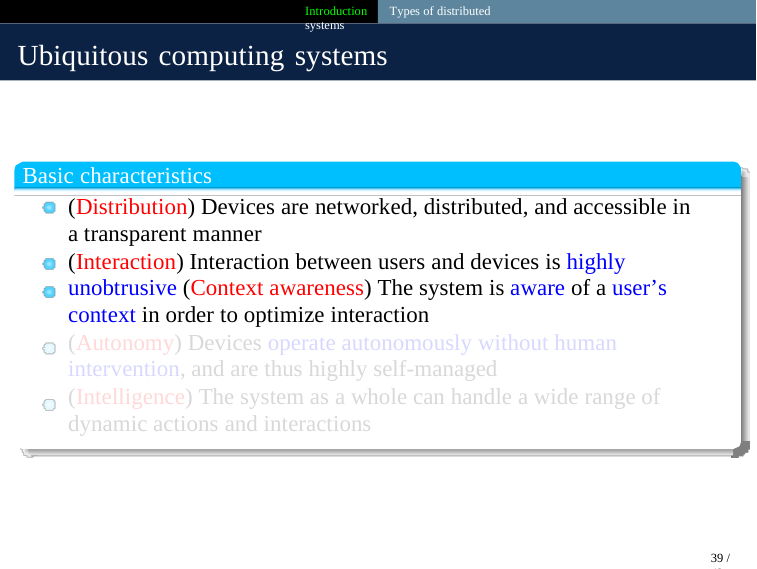

Introduction      Types of distributed systems

Ubiquitous computing systems

Basic characteristics
(Distribution) Devices are networked, distributed, and accessible in a transparent manner
(Interaction) Interaction between users and devices is highly unobtrusive (Context awareness) The system is aware of a user’s context in order to optimize interaction
(Autonomy) Devices operate autonomously without human intervention, and are thus highly self-managed
(Intelligence) The system as a whole can handle a wide range of dynamic actions and interactions

39 / 42